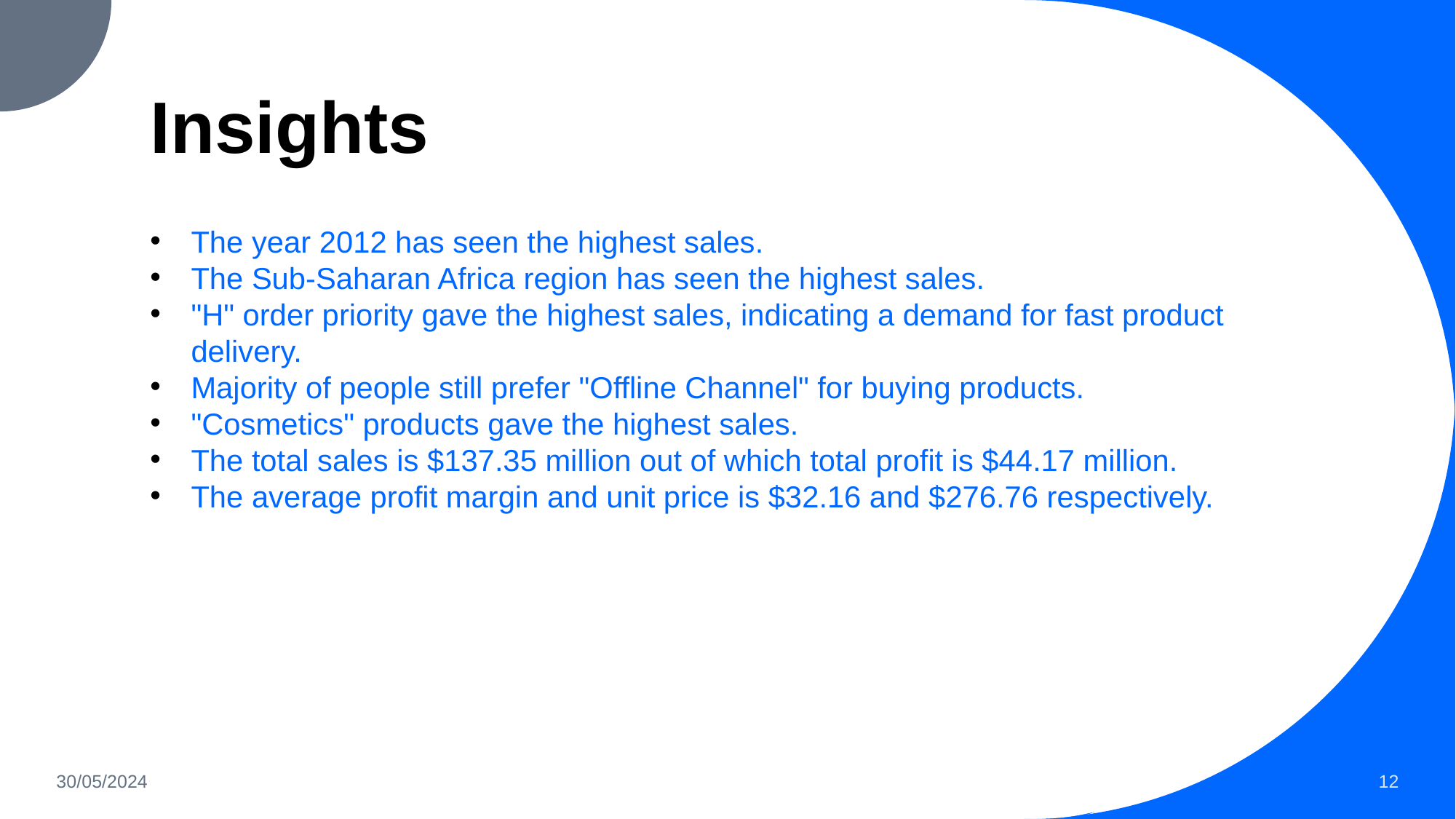

# Insights
The year 2012 has seen the highest sales.
The Sub-Saharan Africa region has seen the highest sales.
"H" order priority gave the highest sales, indicating a demand for fast product delivery.
Majority of people still prefer "Offline Channel" for buying products.
"Cosmetics" products gave the highest sales.
The total sales is $137.35 million out of which total profit is $44.17 million.
The average profit margin and unit price is $32.16 and $276.76 respectively.

30/05/2024
12